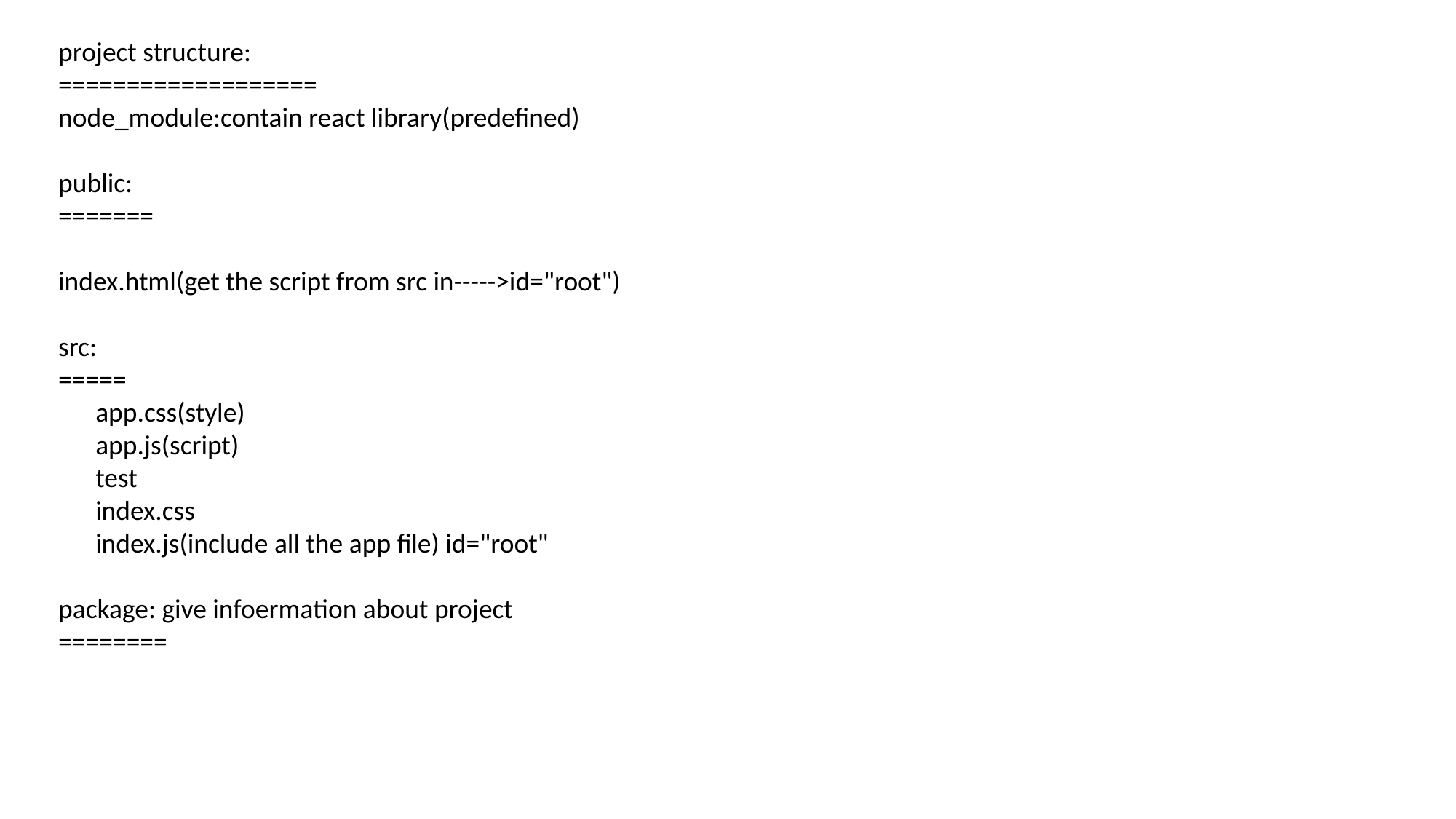

project structure:
===================
node_module:contain react library(predefined)

public:
=======

index.html(get the script from src in----->id="root")

src:
=====
      app.css(style)
      app.js(script)
      test
      index.css
      index.js(include all the app file) id="root"

package: give infoermation about project
========